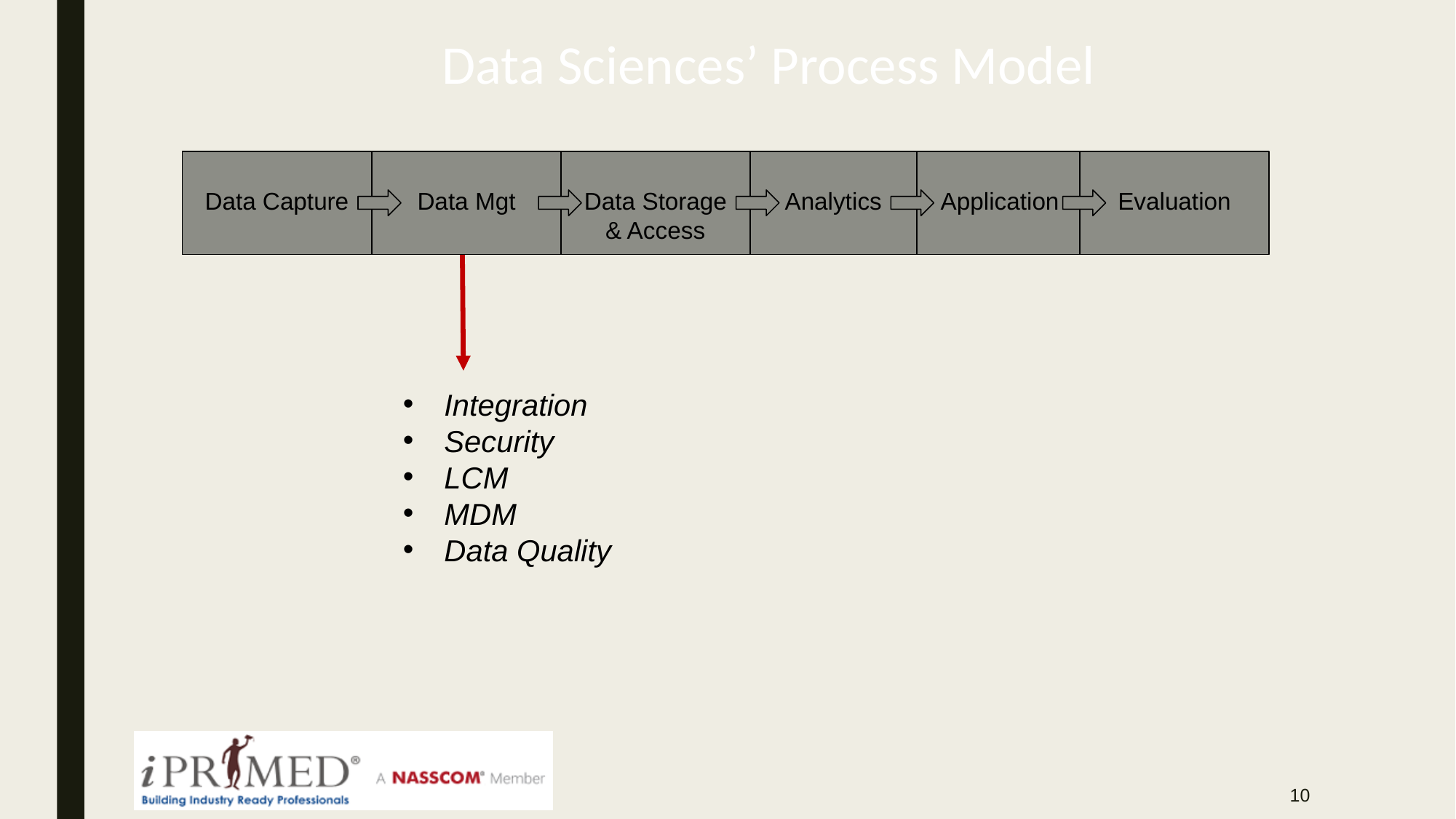

Data Sciences’ Process Model

Data Capture

Data Mgt

Data Storage
& Access

Analytics

Application

Evaluation

Integration
Security
LCM
MDM
Data Quality

10